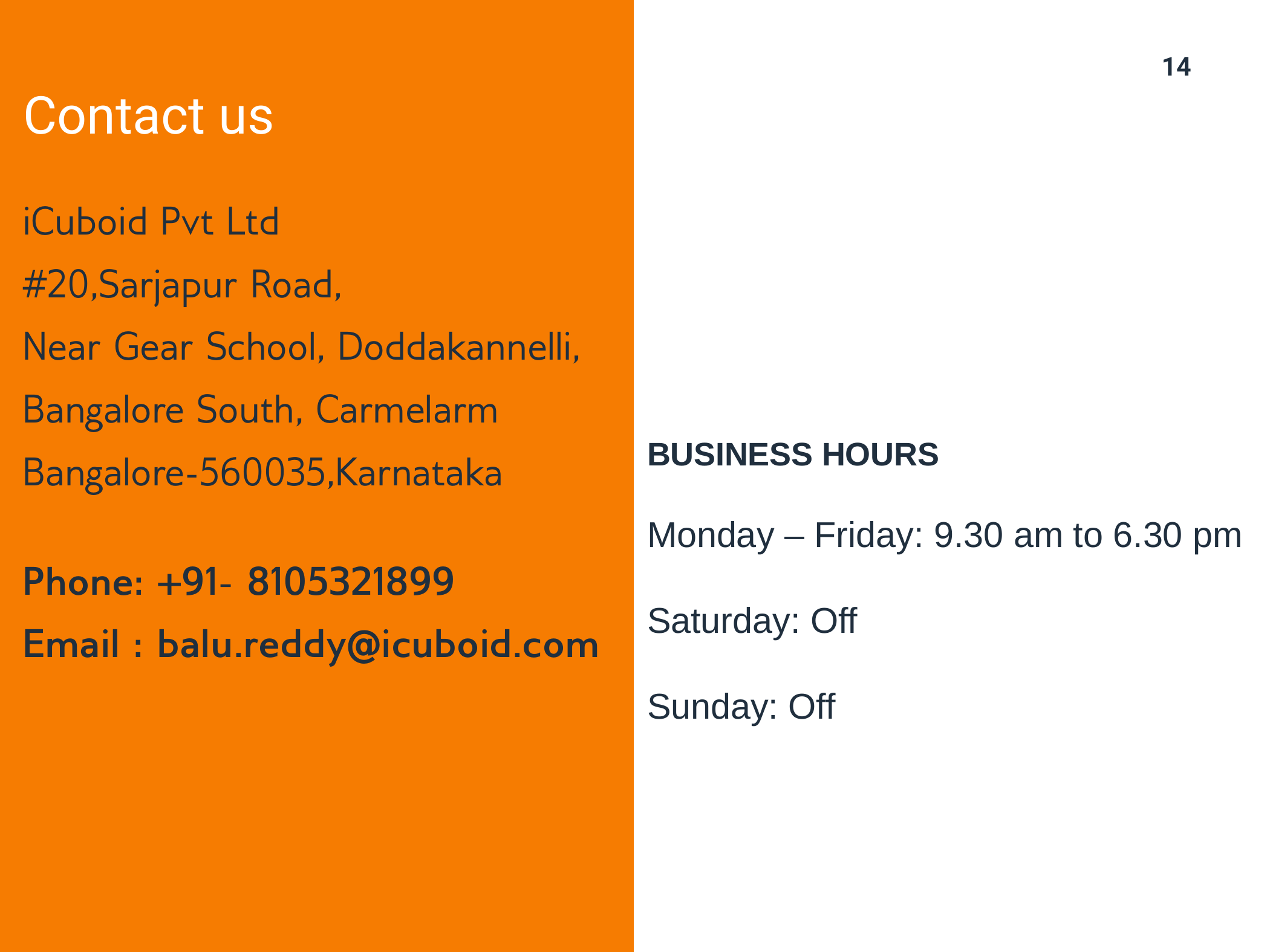

Contact us
iCuboid Pvt Ltd
#20,Sarjapur Road,
Near Gear School, Doddakannelli,
Bangalore South, Carmelarm
Bangalore-560035,Karnataka

Phone: +91- 8105321899
Email : balu.reddy@icuboid.com
BUSINESS HOURS

Monday – Friday: 9.30 am to 6.30 pm

Saturday: Off

Sunday: Off